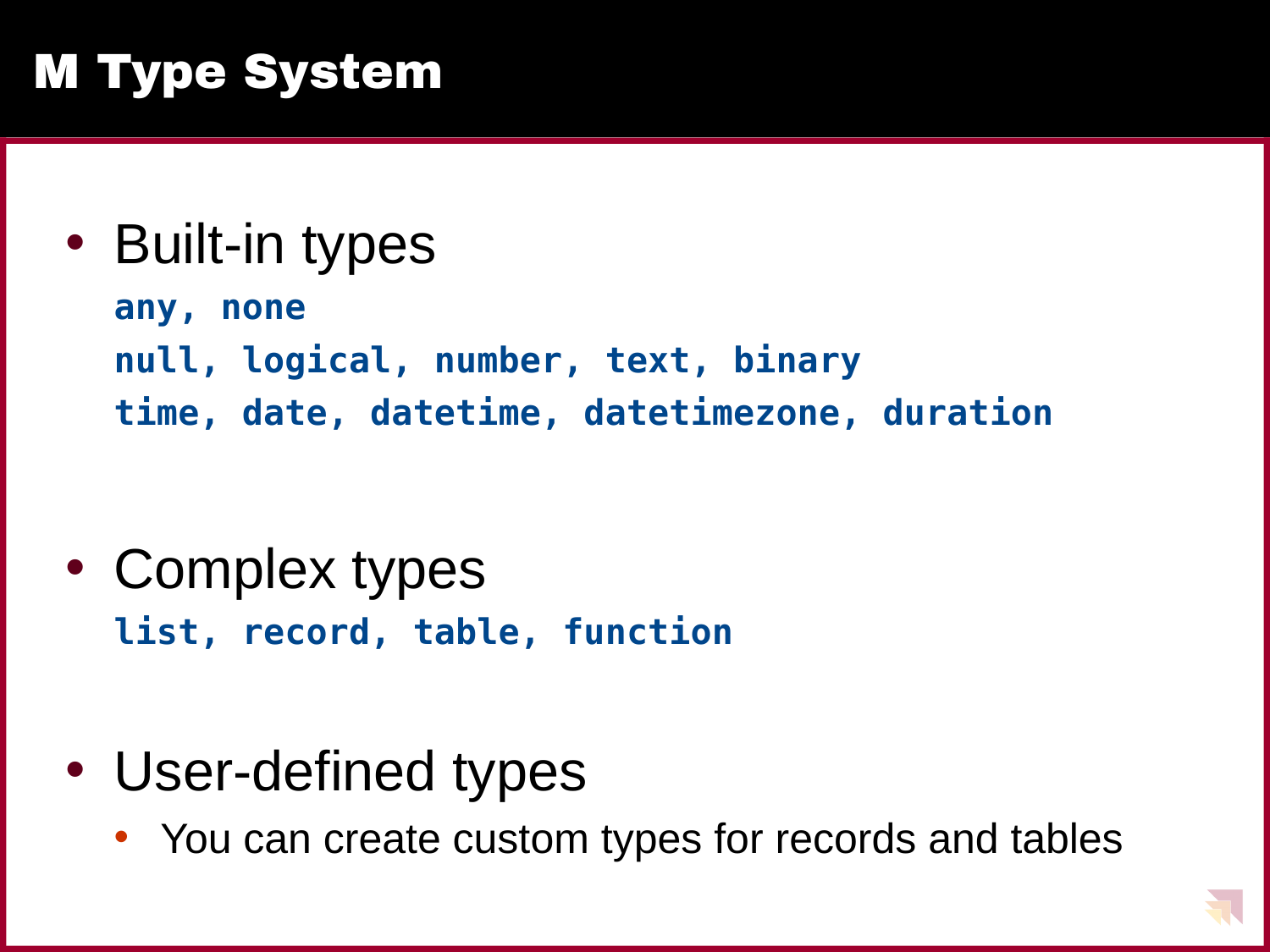

# M Type System
Built-in types
any, none
null, logical, number, text, binary
time, date, datetime, datetimezone, duration

Complex types
list, record, table, function

User-defined types
You can create custom types for records and tables